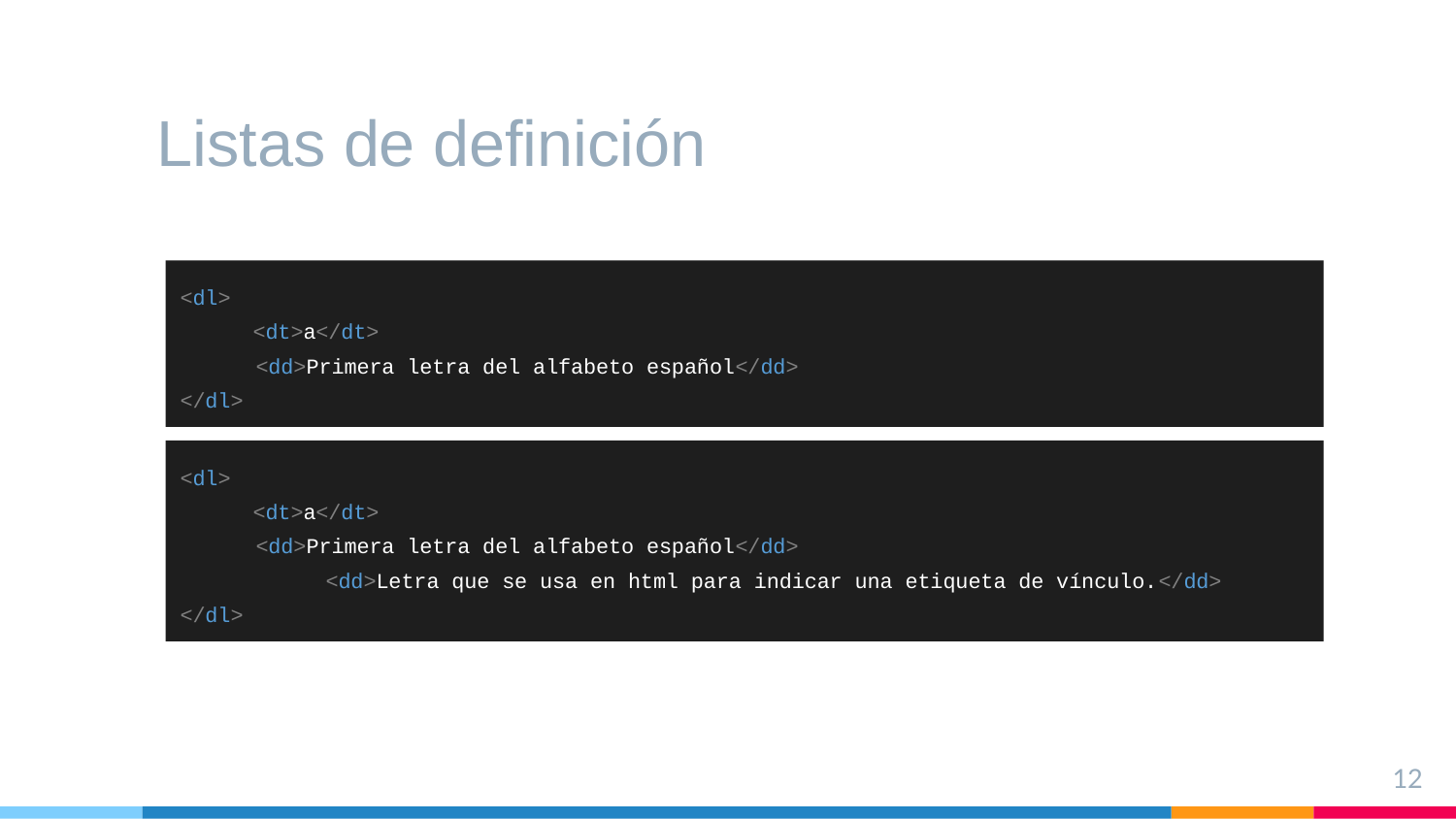

# Listas de definición
<dl>
<dt>a</dt>
      <dd>Primera letra del alfabeto español</dd>
</dl>
<dl>
<dt>a</dt>
      <dd>Primera letra del alfabeto español</dd>
	<dd>Letra que se usa en html para indicar una etiqueta de vínculo.</dd>
</dl>
12